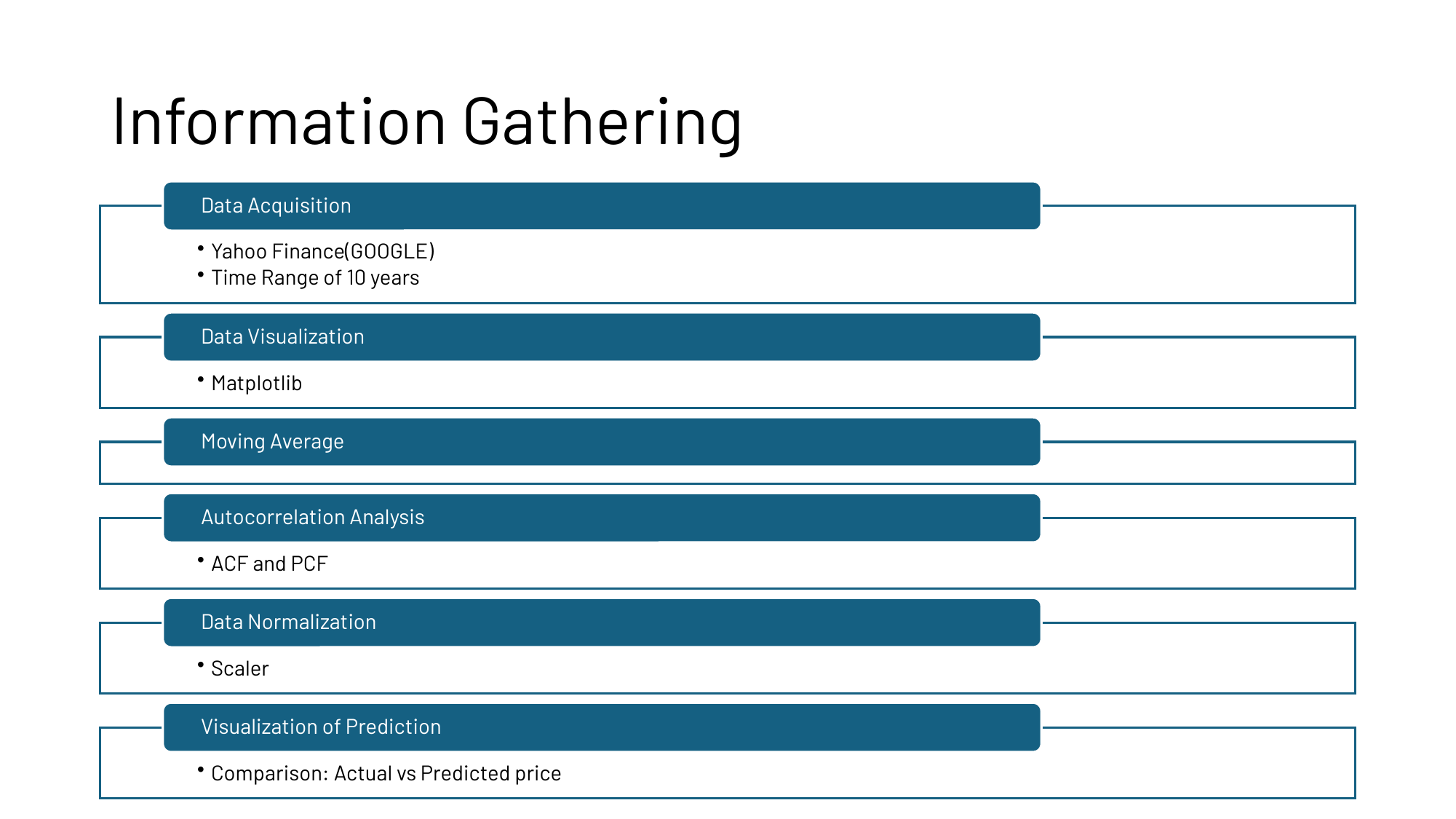

# Information Gathering
Yahoo Finance(GOOGLE)
Time Range of 10 years
Data Acquisition
Matplotlib
Data Visualization
Moving Average
ACF and PCF
Autocorrelation Analysis
Scaler
Data Normalization
Comparison: Actual vs Predicted price
Visualization of Prediction